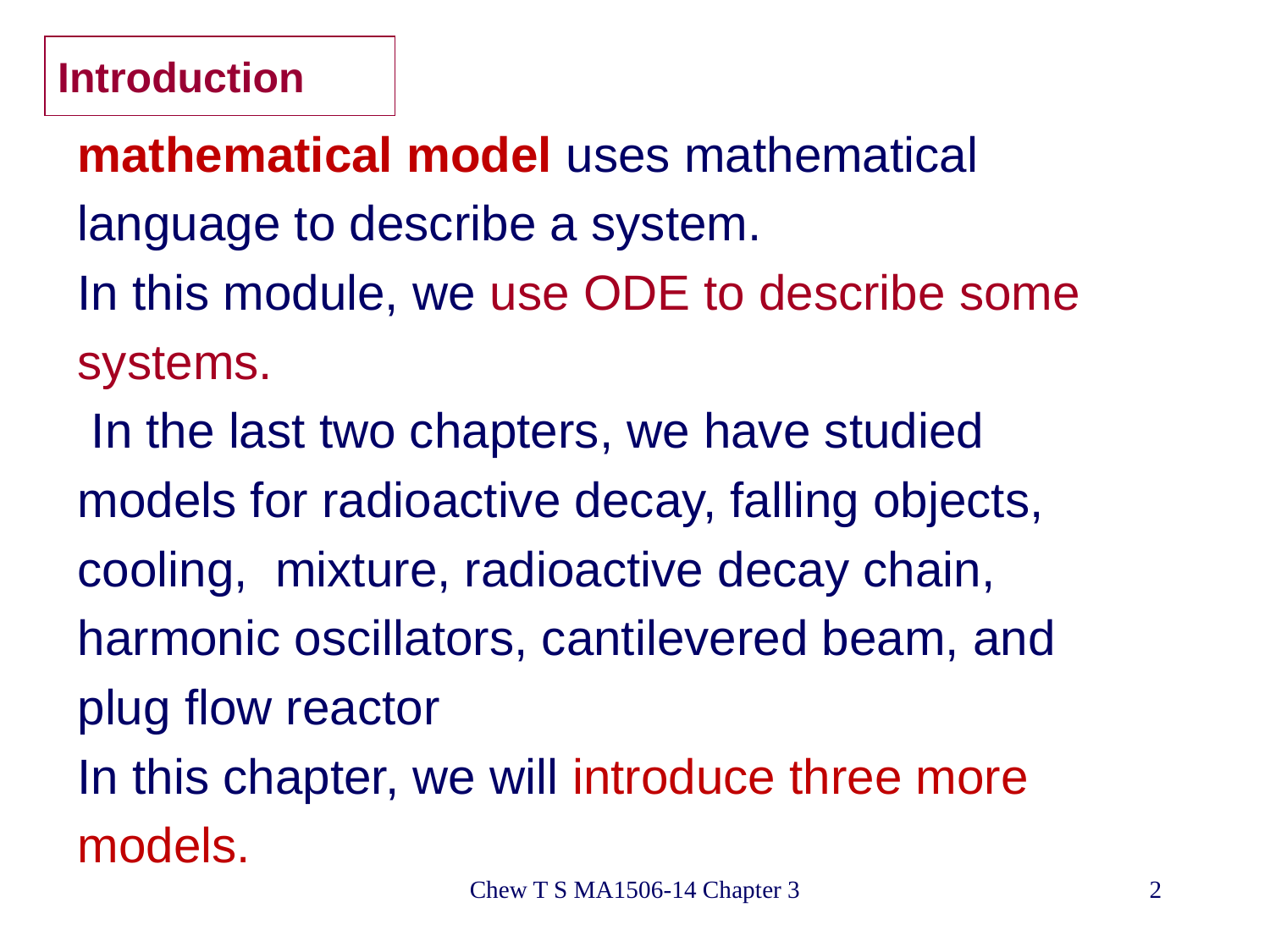

# Introduction
mathematical model uses mathematical
language to describe a system.
In this module, we use ODE to describe some
systems.
 In the last two chapters, we have studied
models for radioactive decay, falling objects,
cooling,  mixture, radioactive decay chain,
harmonic oscillators, cantilevered beam, and
plug flow reactor
In this chapter, we will introduce three more
models.

Chew T S MA1506-14 Chapter 3
2